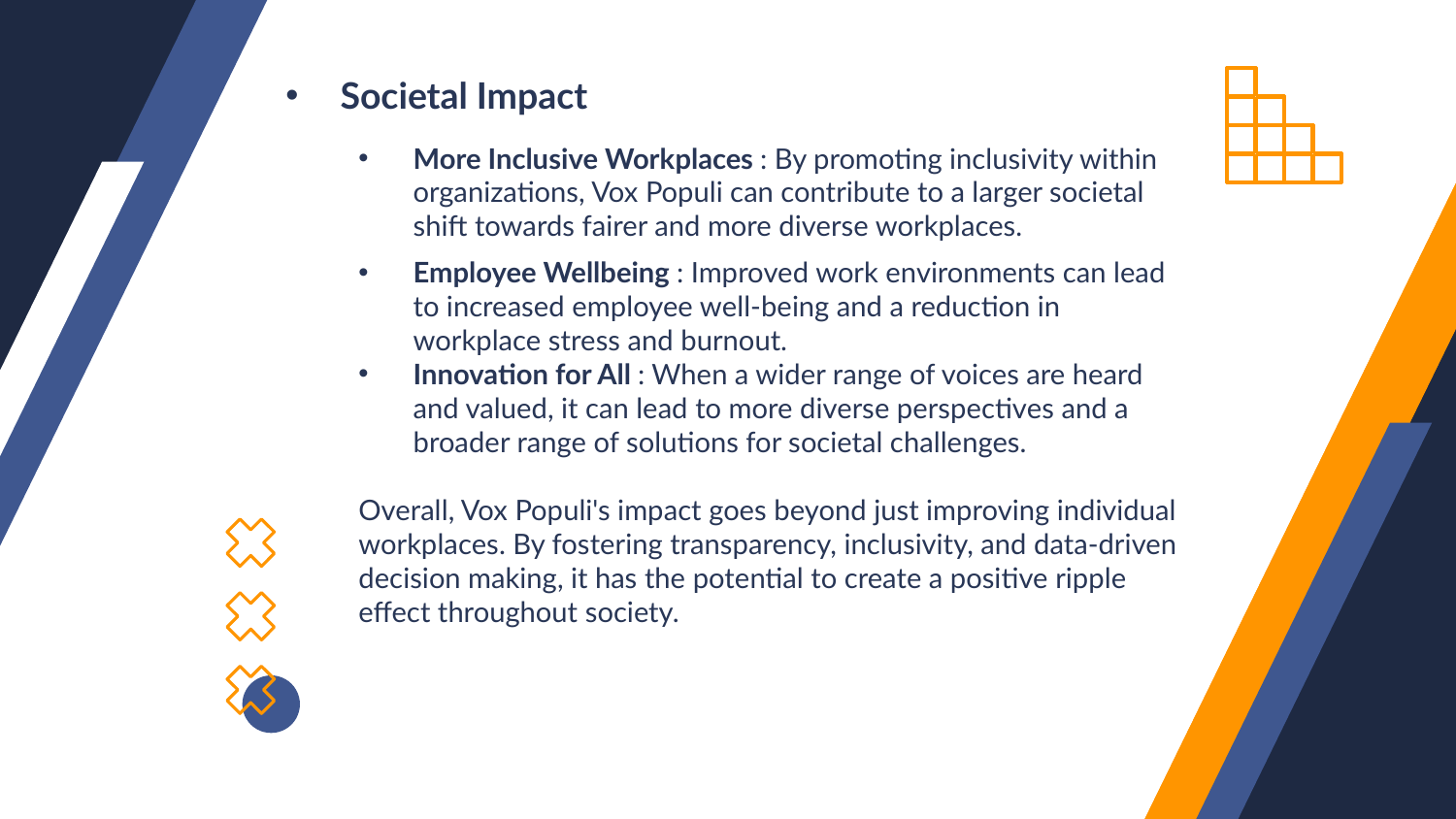

Societal Impact
More Inclusive Workplaces : By promoting inclusivity within organizations, Vox Populi can contribute to a larger societal shift towards fairer and more diverse workplaces.
Employee Wellbeing : Improved work environments can lead to increased employee well-being and a reduction in workplace stress and burnout.
Innovation for All : When a wider range of voices are heard and valued, it can lead to more diverse perspectives and a broader range of solutions for societal challenges.

Overall, Vox Populi's impact goes beyond just improving individual workplaces. By fostering transparency, inclusivity, and data-driven decision making, it has the potential to create a positive ripple effect throughout society.